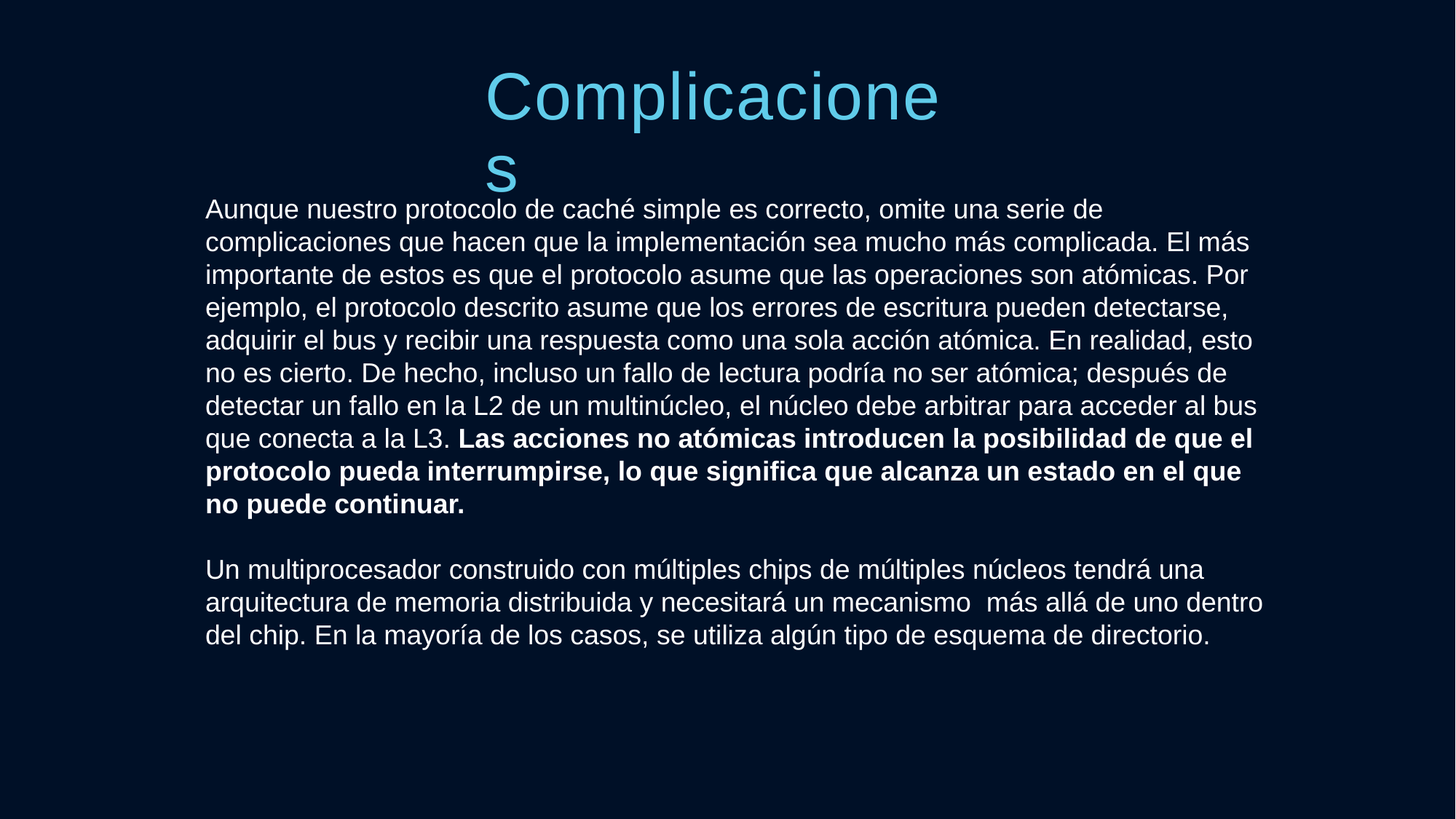

Complicaciones
Aunque nuestro protocolo de caché simple es correcto, omite una serie de complicaciones que hacen que la implementación sea mucho más complicada. El más importante de estos es que el protocolo asume que las operaciones son atómicas. Por ejemplo, el protocolo descrito asume que los errores de escritura pueden detectarse, adquirir el bus y recibir una respuesta como una sola acción atómica. En realidad, esto no es cierto. De hecho, incluso un fallo de lectura podría no ser atómica; después de detectar un fallo en la L2 de un multinúcleo, el núcleo debe arbitrar para acceder al bus que conecta a la L3. Las acciones no atómicas introducen la posibilidad de que el protocolo pueda interrumpirse, lo que significa que alcanza un estado en el que no puede continuar.

Un multiprocesador construido con múltiples chips de múltiples núcleos tendrá una arquitectura de memoria distribuida y necesitará un mecanismo  más allá de uno dentro del chip. En la mayoría de los casos, se utiliza algún tipo de esquema de directorio.